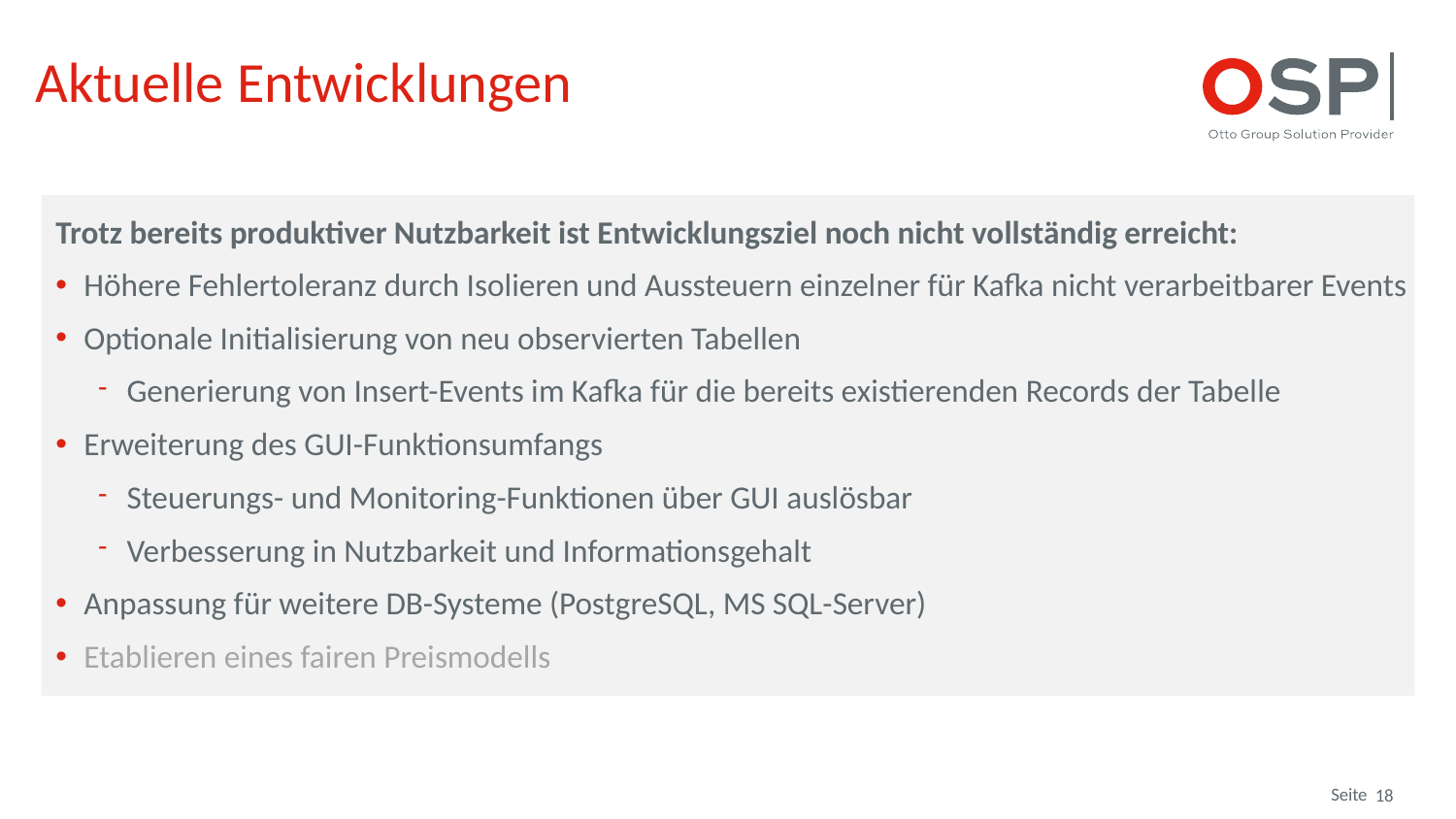

# Aktuelle Entwicklungen

Trotz bereits produktiver Nutzbarkeit ist Entwicklungsziel noch nicht vollständig erreicht:
Höhere Fehlertoleranz durch Isolieren und Aussteuern einzelner für Kafka nicht verarbeitbarer Events
Optionale Initialisierung von neu observierten Tabellen
Generierung von Insert-Events im Kafka für die bereits existierenden Records der Tabelle
Erweiterung des GUI-Funktionsumfangs
Steuerungs- und Monitoring-Funktionen über GUI auslösbar
Verbesserung in Nutzbarkeit und Informationsgehalt
Anpassung für weitere DB-Systeme (PostgreSQL, MS SQL-Server)
Etablieren eines fairen Preismodells
Seite
18